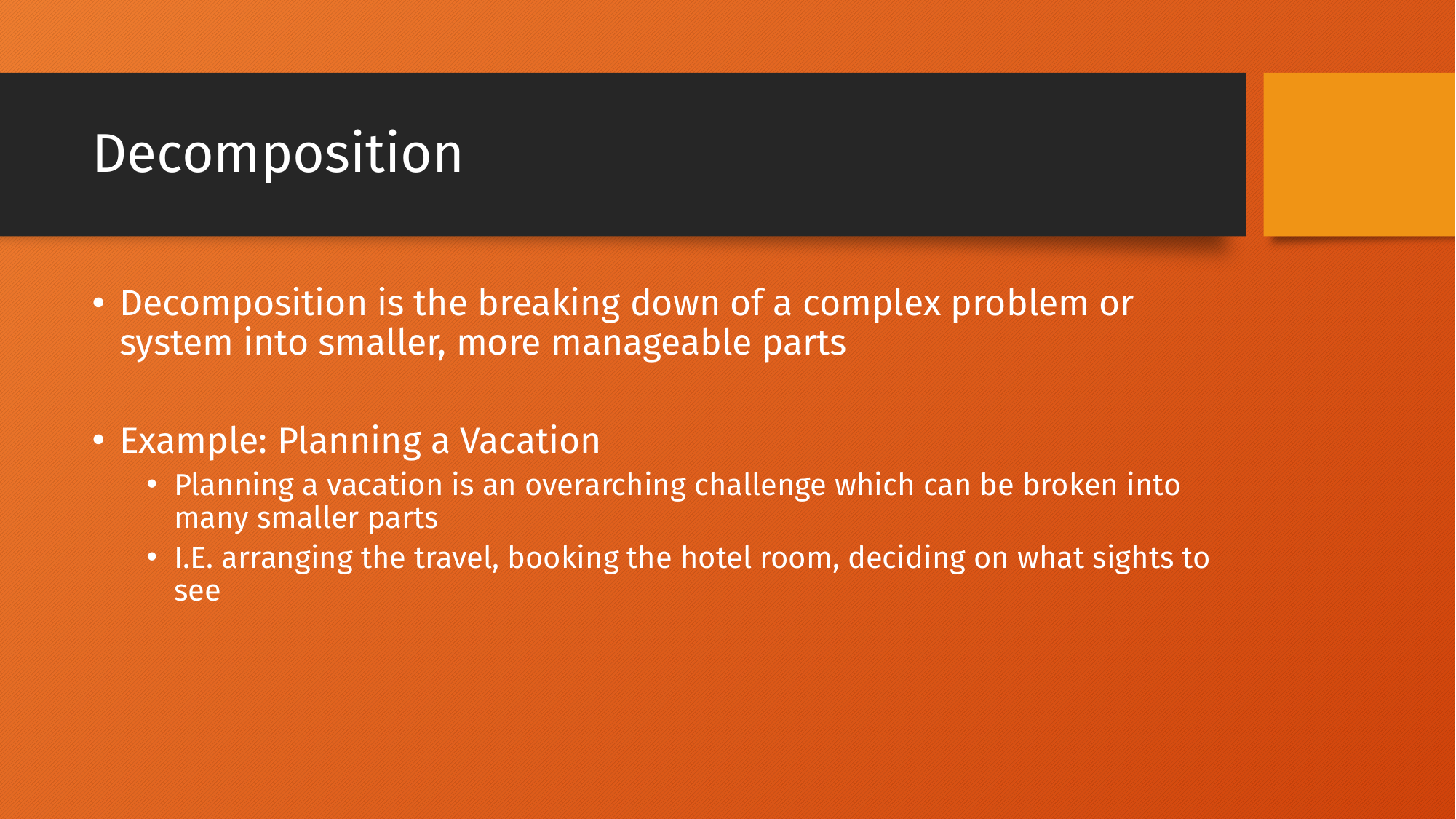

# Decomposition
Decomposition is the breaking down of a complex problem or system into smaller, more manageable parts
Example: Planning a Vacation
Planning a vacation is an overarching challenge which can be broken into many smaller parts
I.E. arranging the travel, booking the hotel room, deciding on what sights to see